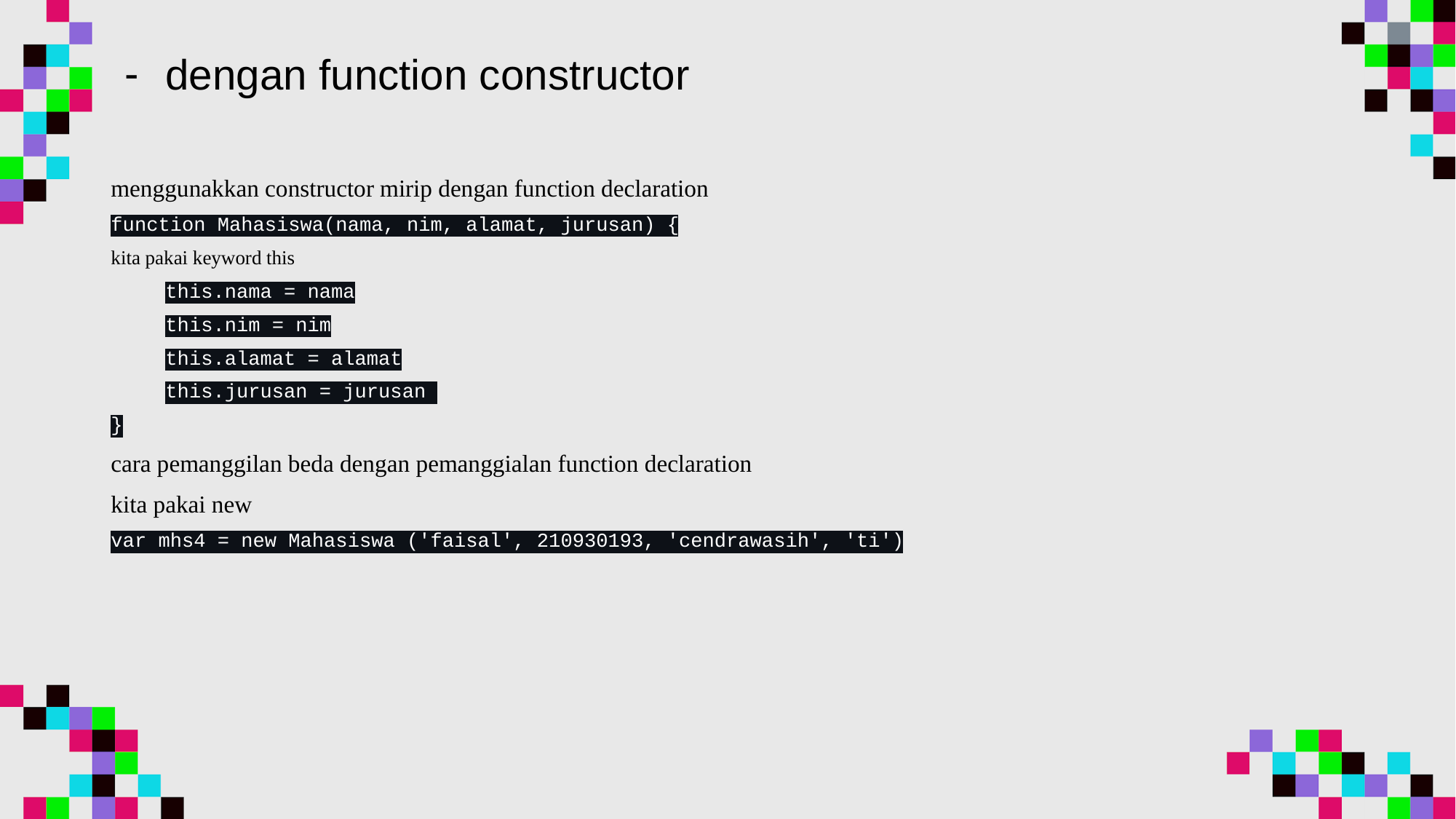

dengan function constructor

menggunakkan constructor mirip dengan function declaration
function Mahasiswa(nama, nim, alamat, jurusan) {
kita pakai keyword this
this.nama = nama
this.nim = nim
this.alamat = alamat
this.jurusan = jurusan
}
cara pemanggilan beda dengan pemanggialan function declaration
kita pakai new
var mhs4 = new Mahasiswa ('faisal', 210930193, 'cendrawasih', 'ti')